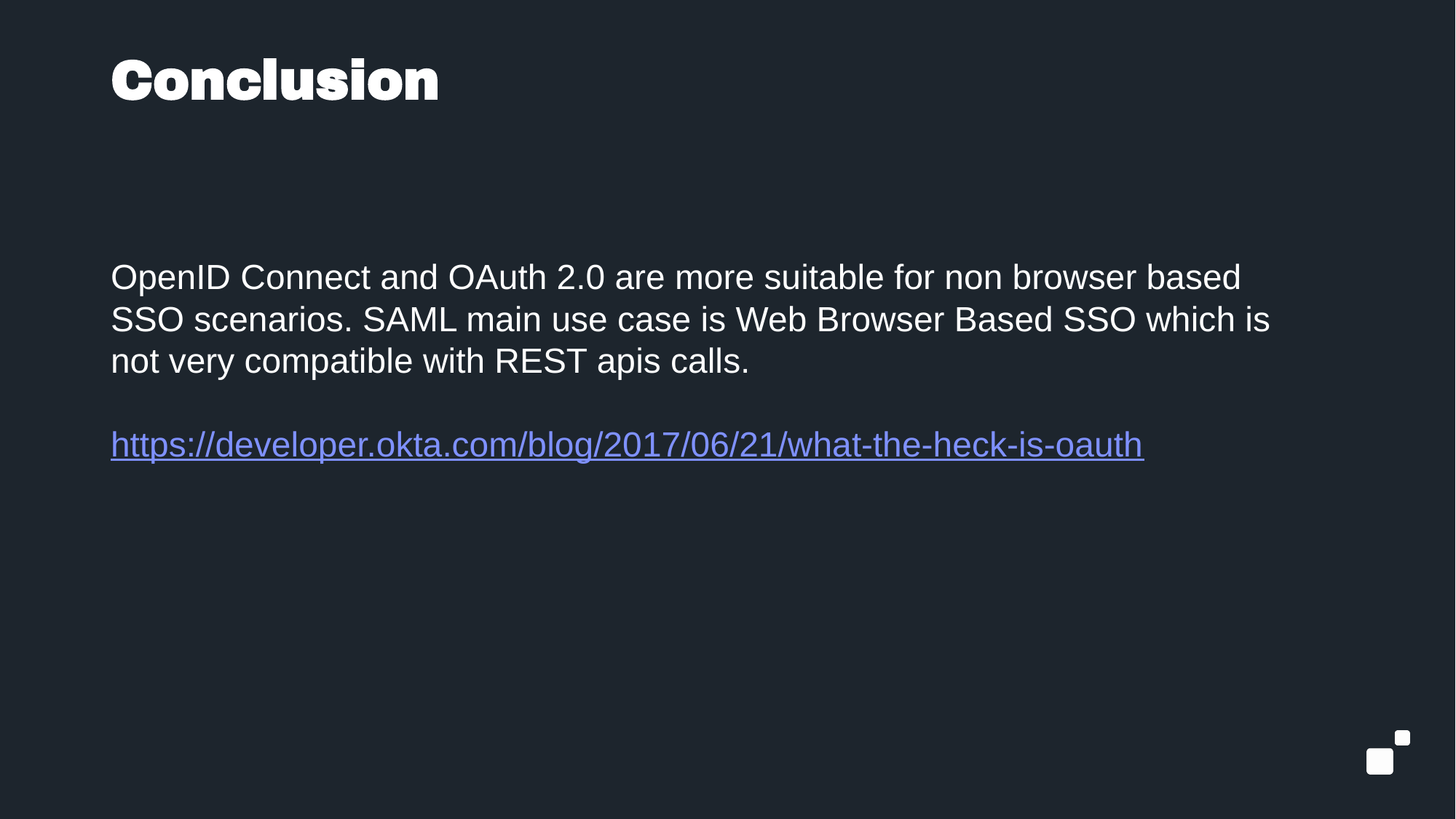

Conclusion

OpenID Connect and OAuth 2.0 are more suitable for non browser based SSO scenarios. SAML main use case is Web Browser Based SSO which is not very compatible with REST apis calls.

https://developer.okta.com/blog/2017/06/21/what-the-heck-is-oauth